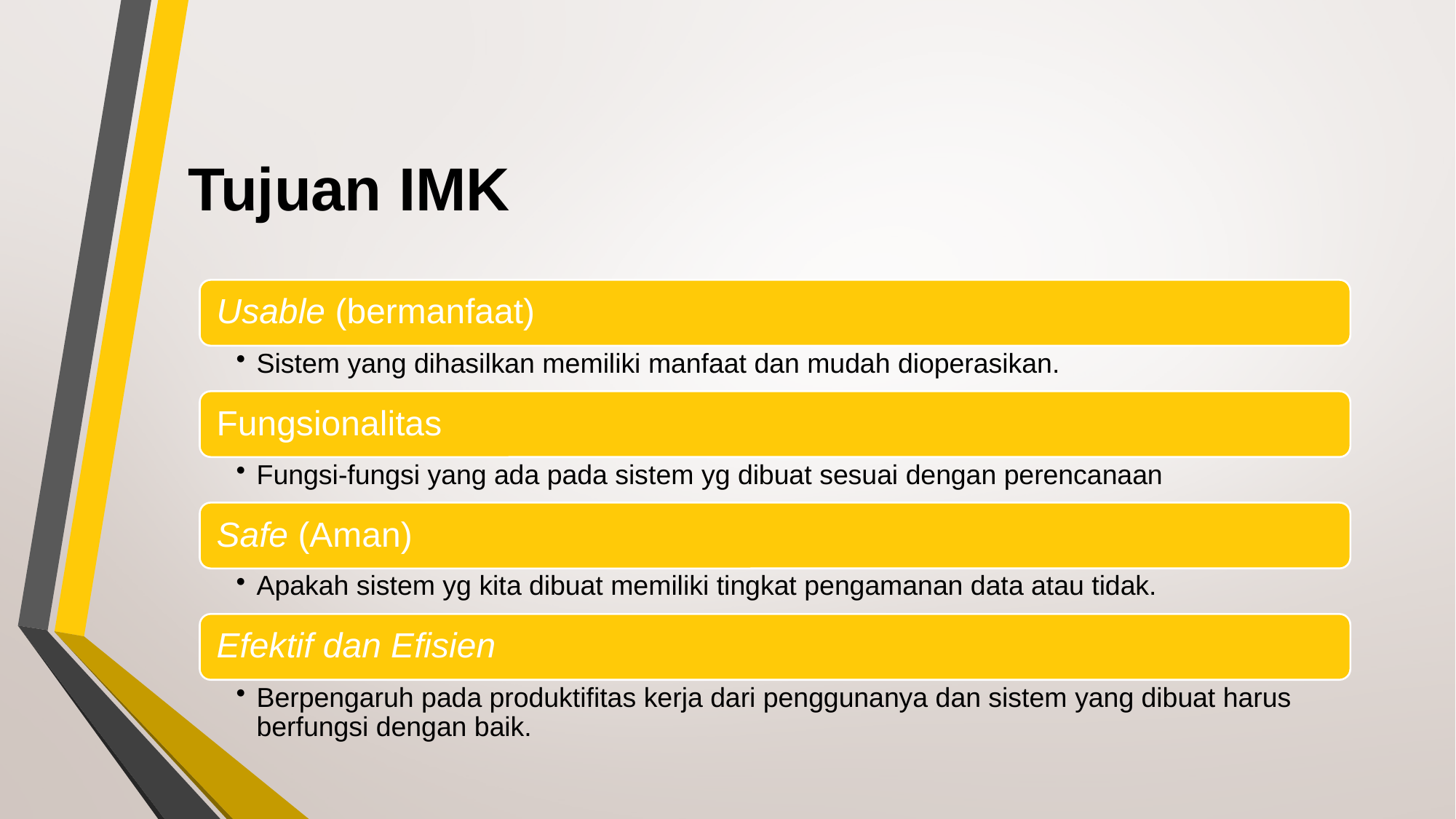

# Tujuan IMK
Usable (bermanfaat)
Sistem yang dihasilkan memiliki manfaat dan mudah dioperasikan.
Fungsionalitas
Fungsi-fungsi yang ada pada sistem yg dibuat sesuai dengan perencanaan
Safe (Aman)
Apakah sistem yg kita dibuat memiliki tingkat pengamanan data atau tidak.
Efektif dan Efisien
Berpengaruh pada produktifitas kerja dari penggunanya dan sistem yang dibuat harus berfungsi dengan baik.